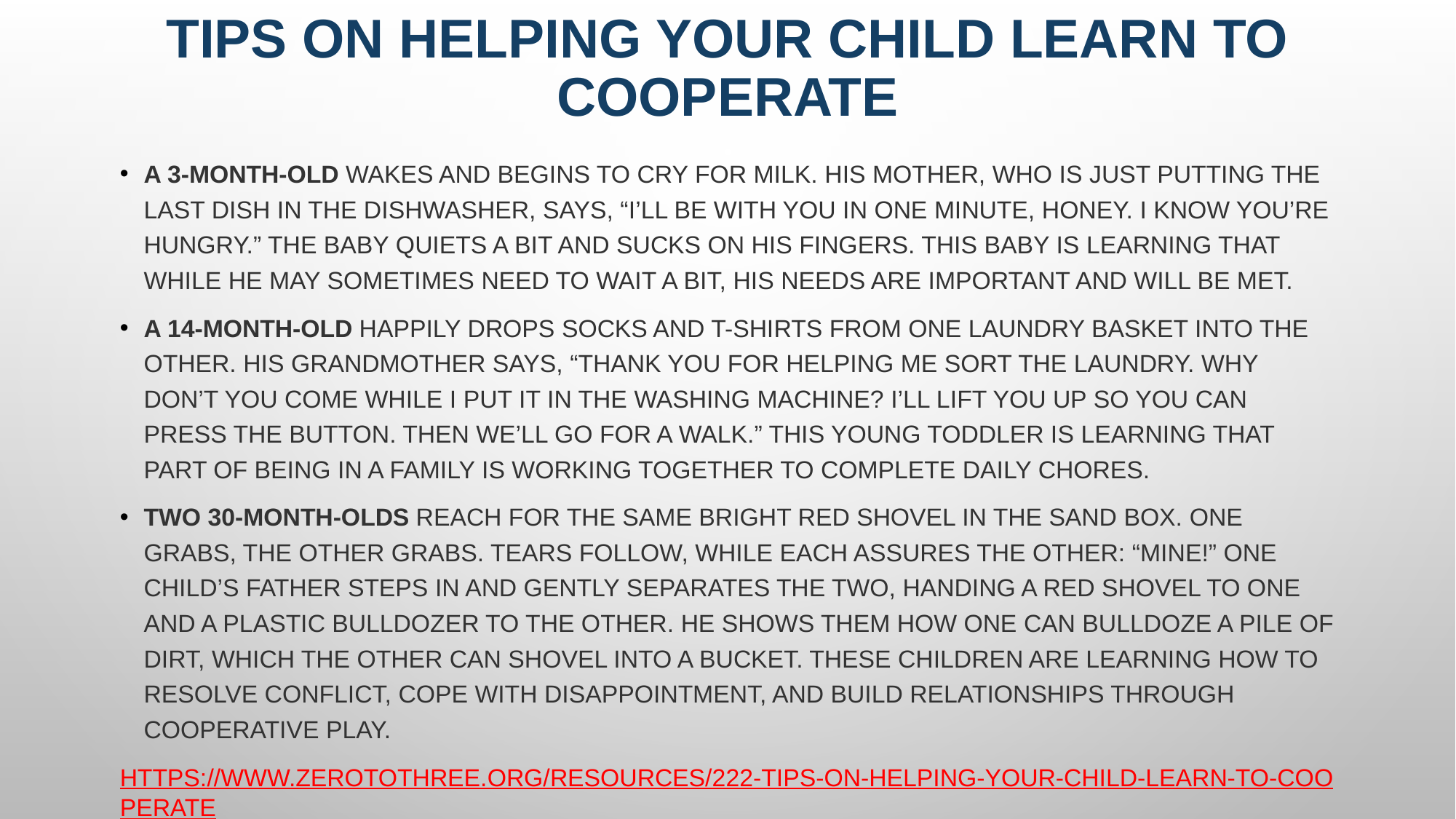

# Tips on Helping Your Child Learn to Cooperate
A 3-month-old wakes and begins to cry for milk. His mother, who is just putting the last dish in the dishwasher, says, “I’ll be with you in one minute, honey. I know you’re hungry.” The baby quiets a bit and sucks on his fingers. This baby is learning that while he may sometimes need to wait a bit, his needs are important and will be met.
A 14-month-old happily drops socks and t-shirts from one laundry basket into the other. His grandmother says, “Thank you for helping me sort the laundry. Why don’t you come while I put it in the washing machine? I’ll lift you up so you can press the button. Then we’ll go for a walk.” This young toddler is learning that part of being in a family is working together to complete daily chores.
Two 30-month-olds reach for the same bright red shovel in the sand box. One grabs, the other grabs. Tears follow, while each assures the other: “Mine!” One child’s father steps in and gently separates the two, handing a red shovel to one and a plastic bulldozer to the other. He shows them how one can bulldoze a pile of dirt, which the other can shovel into a bucket. These children are learning how to resolve conflict, cope with disappointment, and build relationships through cooperative play.
https://www.zerotothree.org/resources/222-tips-on-helping-your-child-learn-to-cooperate